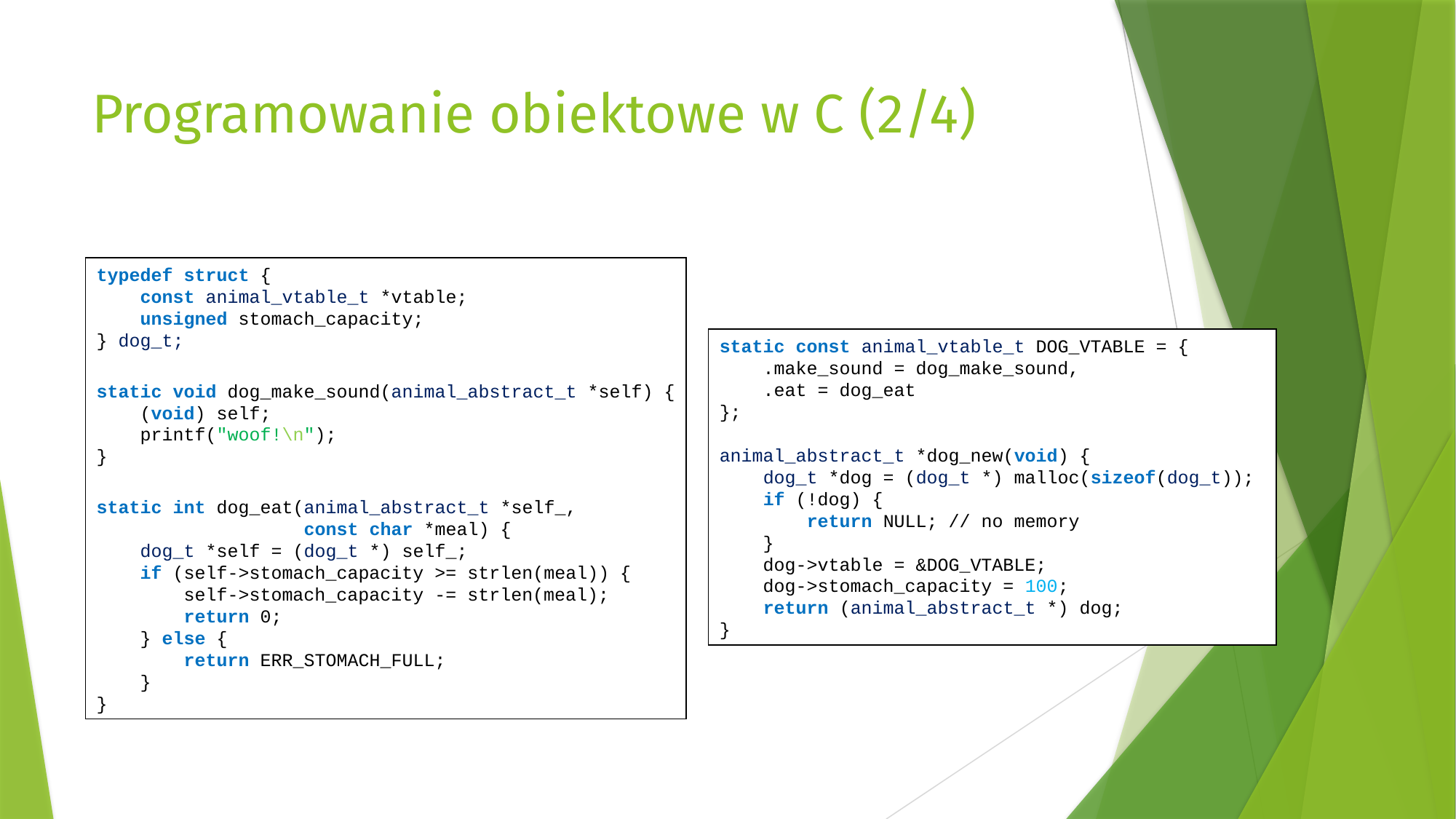

# Programowanie obiektowe w C (2/4)
typedef struct {
    const animal_vtable_t *vtable;
    unsigned stomach_capacity;
} dog_t;
static void dog_make_sound(animal_abstract_t *self) {
    (void) self;
    printf("woof!\n");
}
static int dog_eat(animal_abstract_t *self_,
                   const char *meal) {
    dog_t *self = (dog_t *) self_;
    if (self->stomach_capacity >= strlen(meal)) {
        self->stomach_capacity -= strlen(meal);
        return 0;
    } else {
        return ERR_STOMACH_FULL;
    }
}

static const animal_vtable_t DOG_VTABLE = {
    .make_sound = dog_make_sound,
    .eat = dog_eat
};
animal_abstract_t *dog_new(void) {
    dog_t *dog = (dog_t *) malloc(sizeof(dog_t));
    if (!dog) {
        return NULL; // no memory
    }
    dog->vtable = &DOG_VTABLE;
    dog->stomach_capacity = 100;
    return (animal_abstract_t *) dog;
}